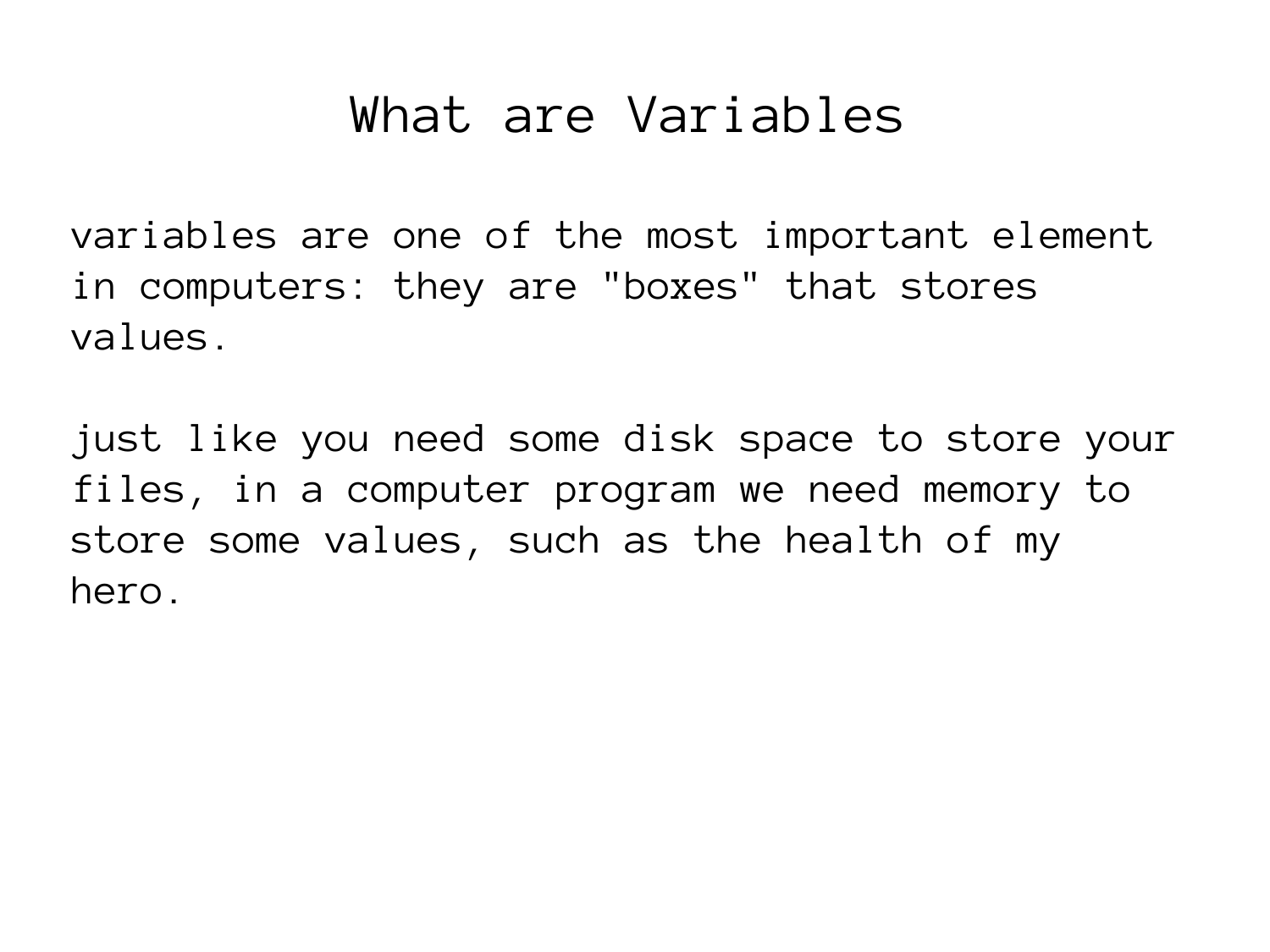

What are Variables
variables are one of the most important element in computers: they are "boxes" that stores values.

just like you need some disk space to store your files, in a computer program we need memory to store some values, such as the health of my hero.